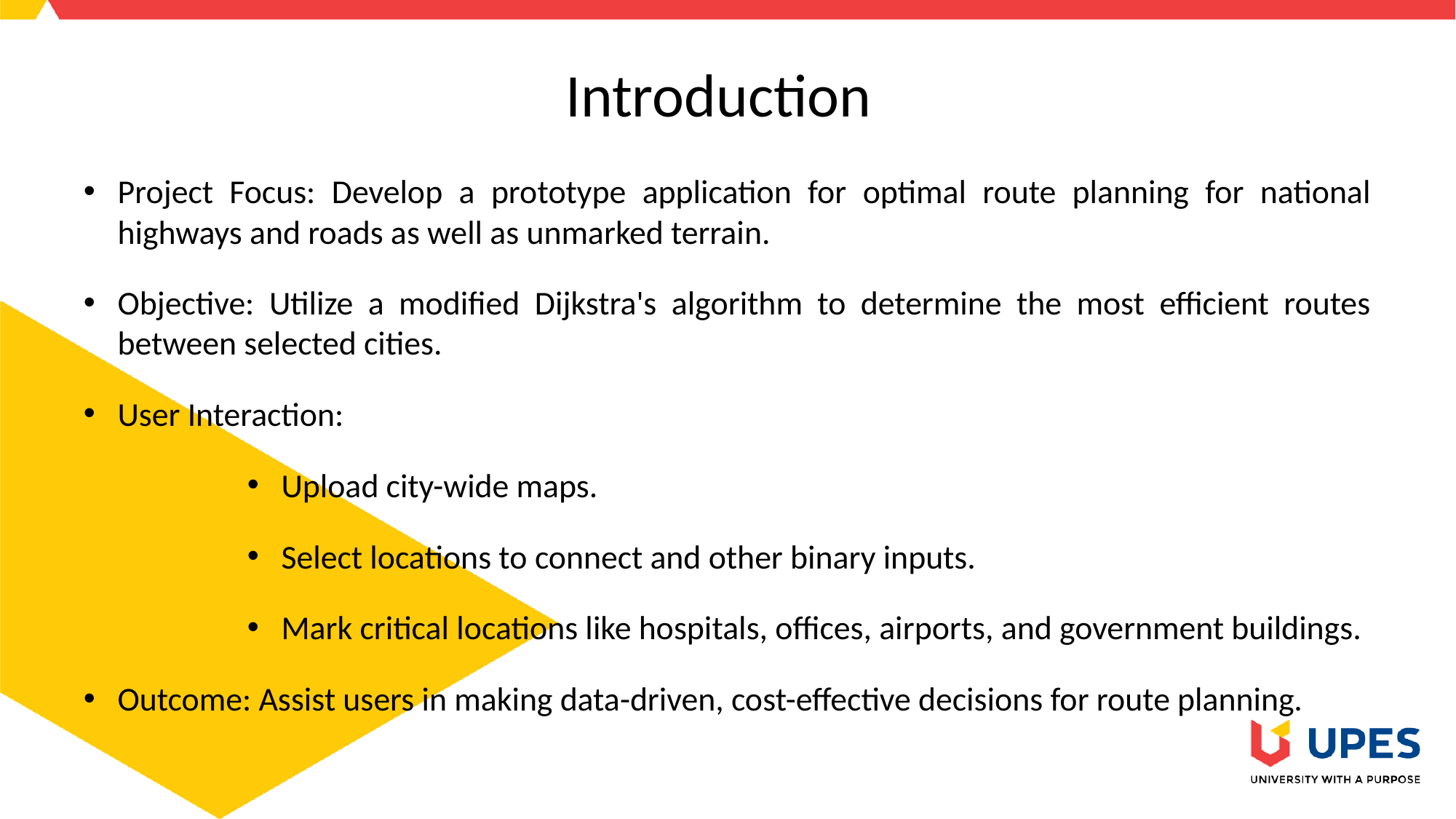

Introduction
Project Focus: Develop a prototype application for optimal route planning for national highways and roads as well as unmarked terrain.
Objective: Utilize a modified Dijkstra's algorithm to determine the most efficient routes between selected cities.
User Interaction:
Upload city-wide maps.
Select locations to connect and other binary inputs.
Mark critical locations like hospitals, offices, airports, and government buildings.
Outcome: Assist users in making data-driven, cost-effective decisions for route planning.